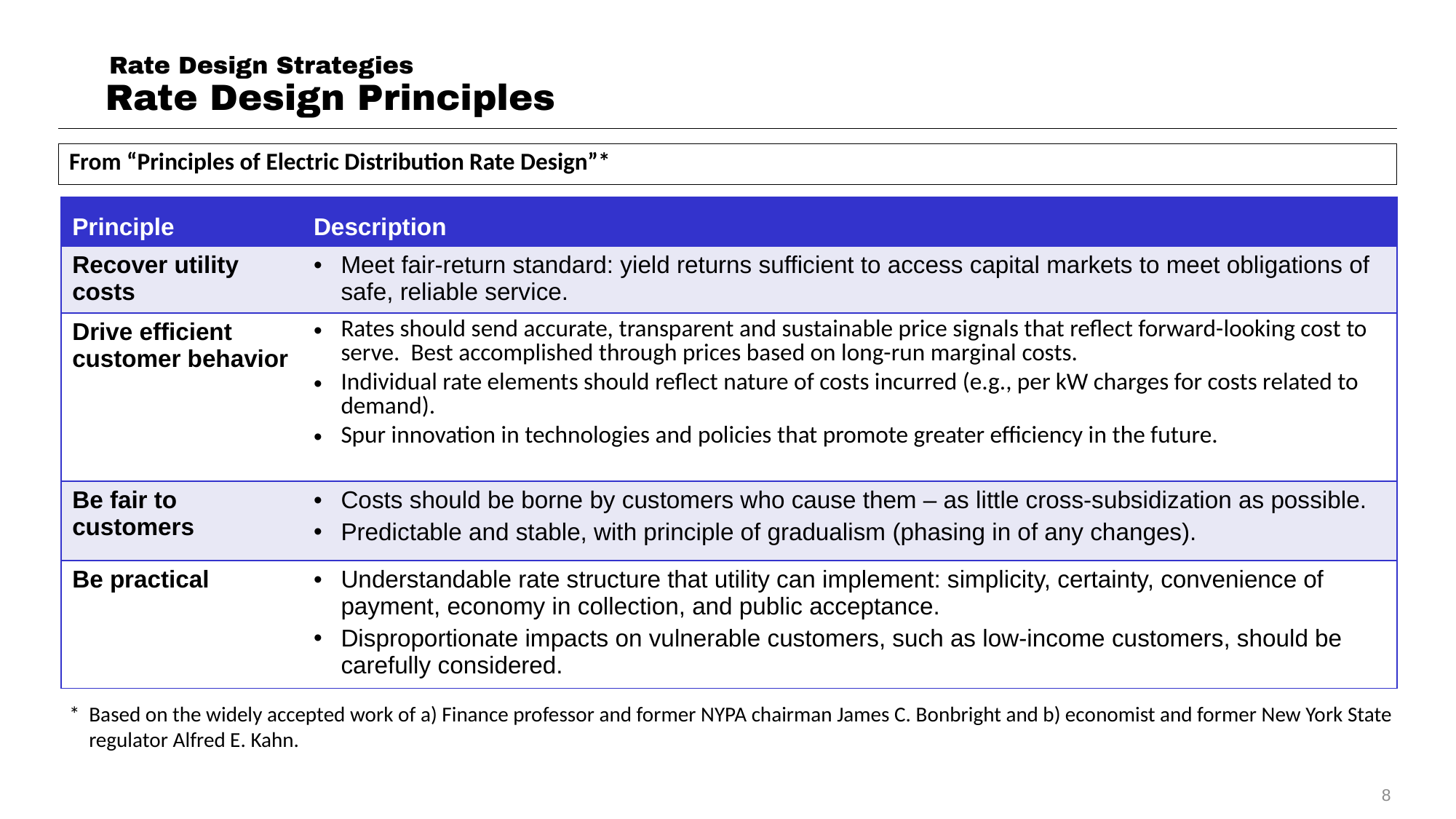

# Rate Design Strategies Rate Design Principles
From “Principles of Electric Distribution Rate Design”*

| Principle | Description |
| --- | --- |
| Recover utility costs | Meet fair-return standard: yield returns sufficient to access capital markets to meet obligations of safe, reliable service. |
| Drive efficient customer behavior | Rates should send accurate, transparent and sustainable price signals that reflect forward-looking cost to serve. Best accomplished through prices based on long-run marginal costs. Individual rate elements should reflect nature of costs incurred (e.g., per kW charges for costs related to demand). Spur innovation in technologies and policies that promote greater efficiency in the future. |
| Be fair to customers | Costs should be borne by customers who cause them – as little cross-subsidization as possible. Predictable and stable, with principle of gradualism (phasing in of any changes). |
| Be practical | Understandable rate structure that utility can implement: simplicity, certainty, convenience of payment, economy in collection, and public acceptance. Disproportionate impacts on vulnerable customers, such as low-income customers, should be carefully considered. |
* 	Based on the widely accepted work of a) Finance professor and former NYPA chairman James C. Bonbright and b) economist and former New York State regulator Alfred E. Kahn.
8